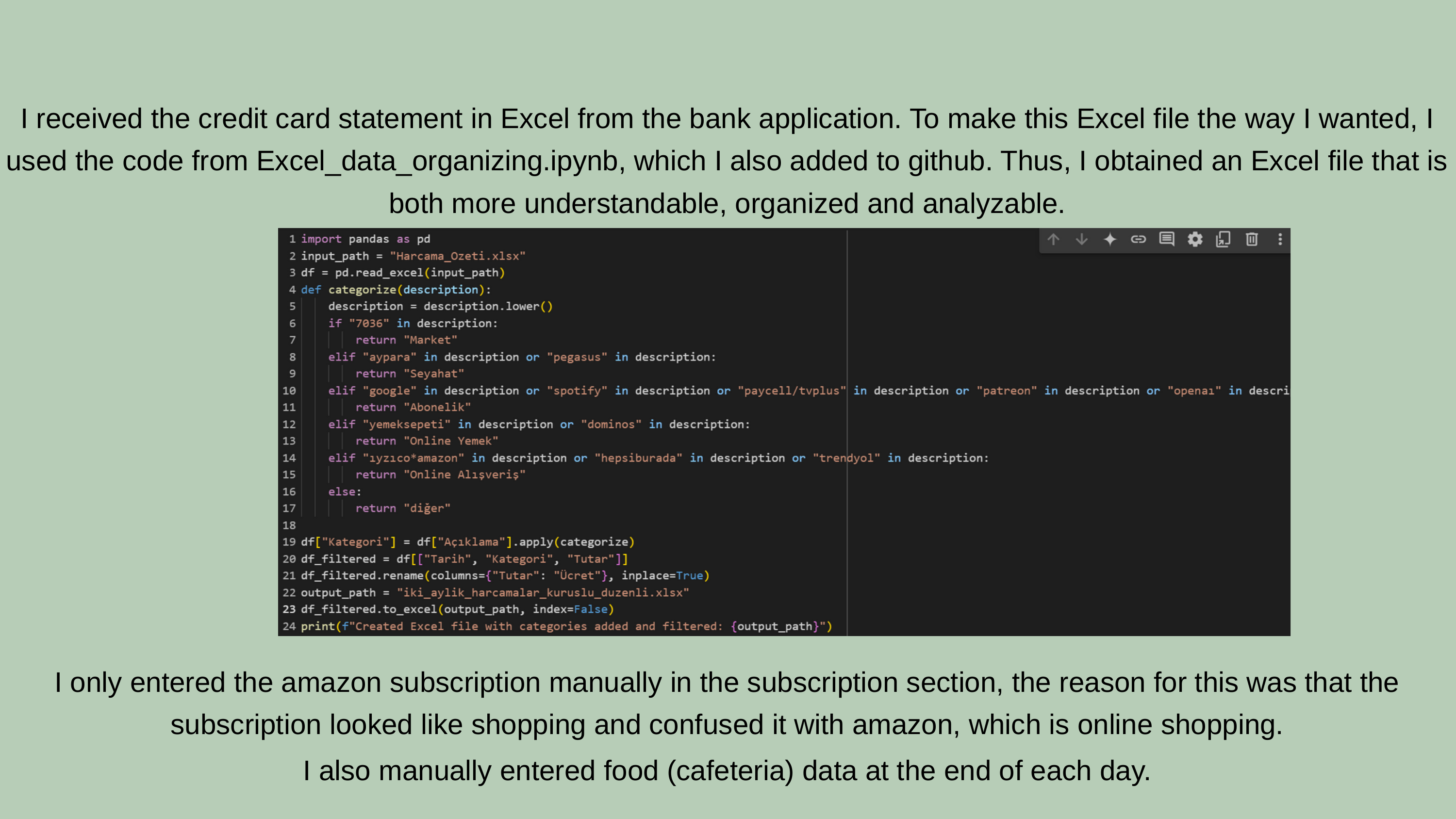

I received the credit card statement in Excel from the bank application. To make this Excel file the way I wanted, I used the code from Excel_data_organizing.ipynb, which I also added to github. Thus, I obtained an Excel file that is both more understandable, organized and analyzable.

I only entered the amazon subscription manually in the subscription section, the reason for this was that the subscription looked like shopping and confused it with amazon, which is online shopping.
I also manually entered food (cafeteria) data at the end of each day.